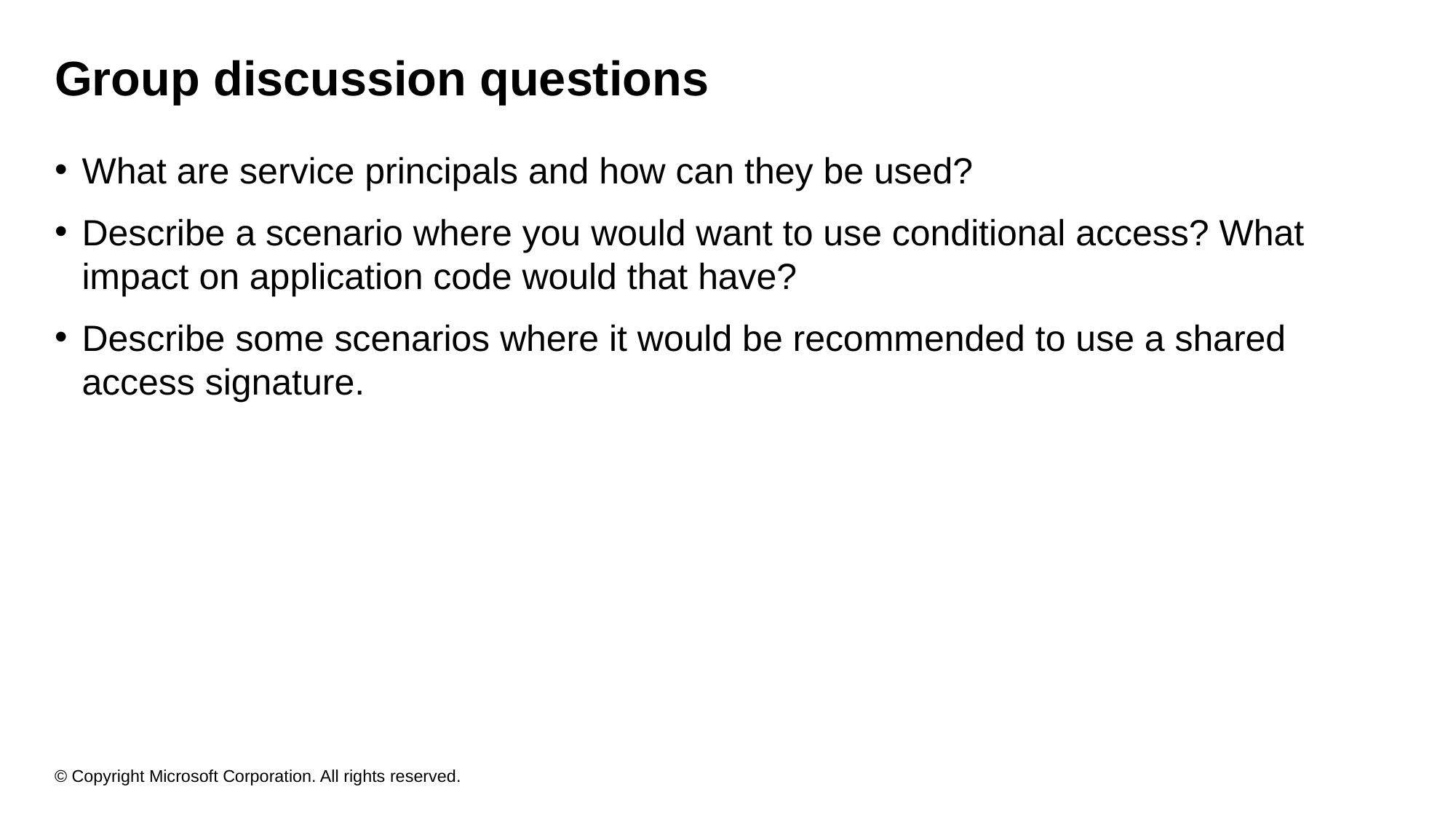

# Group discussion questions
What are service principals and how can they be used?
Describe a scenario where you would want to use conditional access? What impact on application code would that have?
Describe some scenarios where it would be recommended to use a shared access signature.